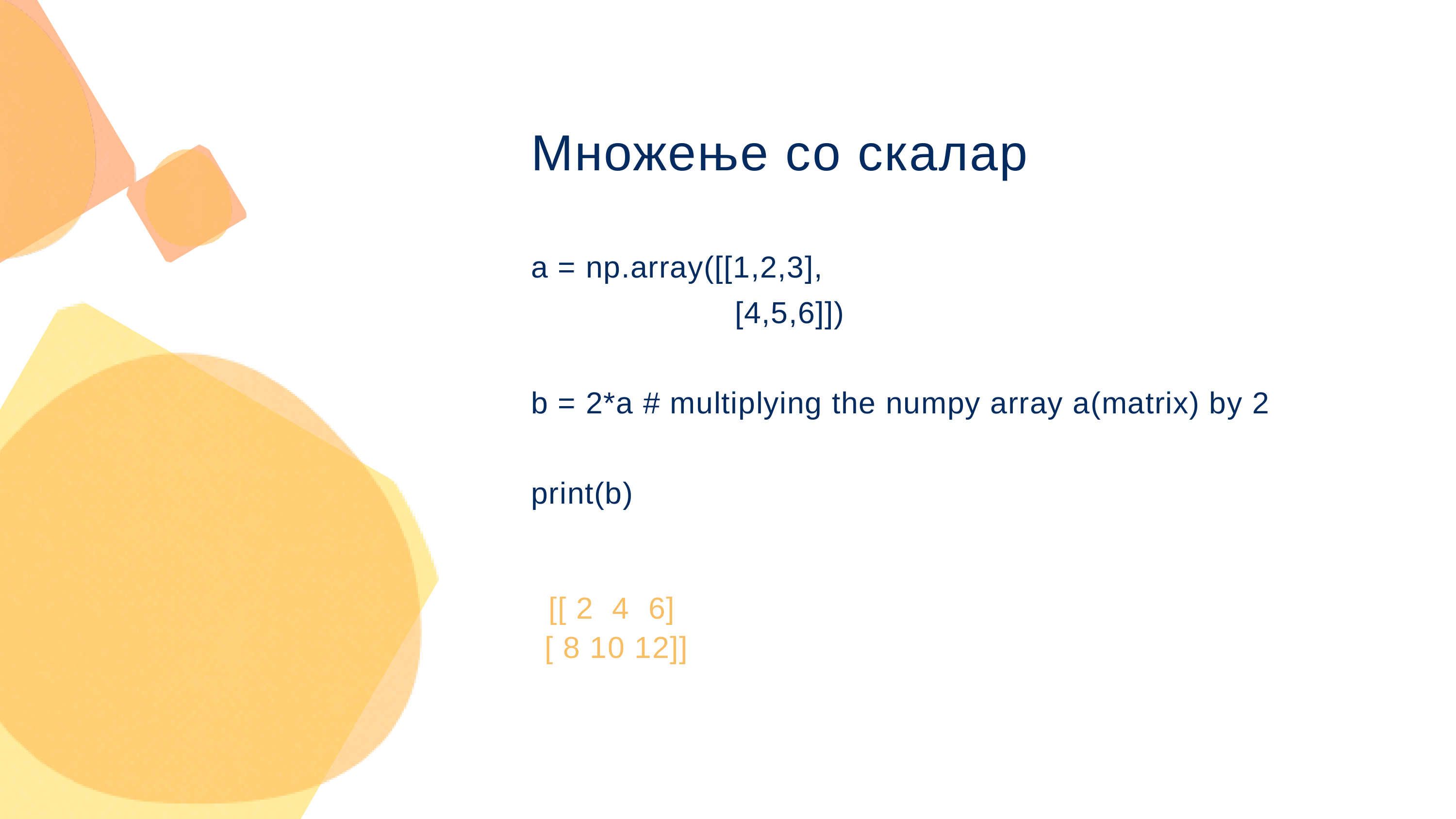

Множење со скалар

a = np.array([[1,2,3],
                      [4,5,6]])

b = 2*a # multiplying the numpy array a(matrix) by 2

print(b)

[[ 2  4  6]
 [ 8 10 12]]